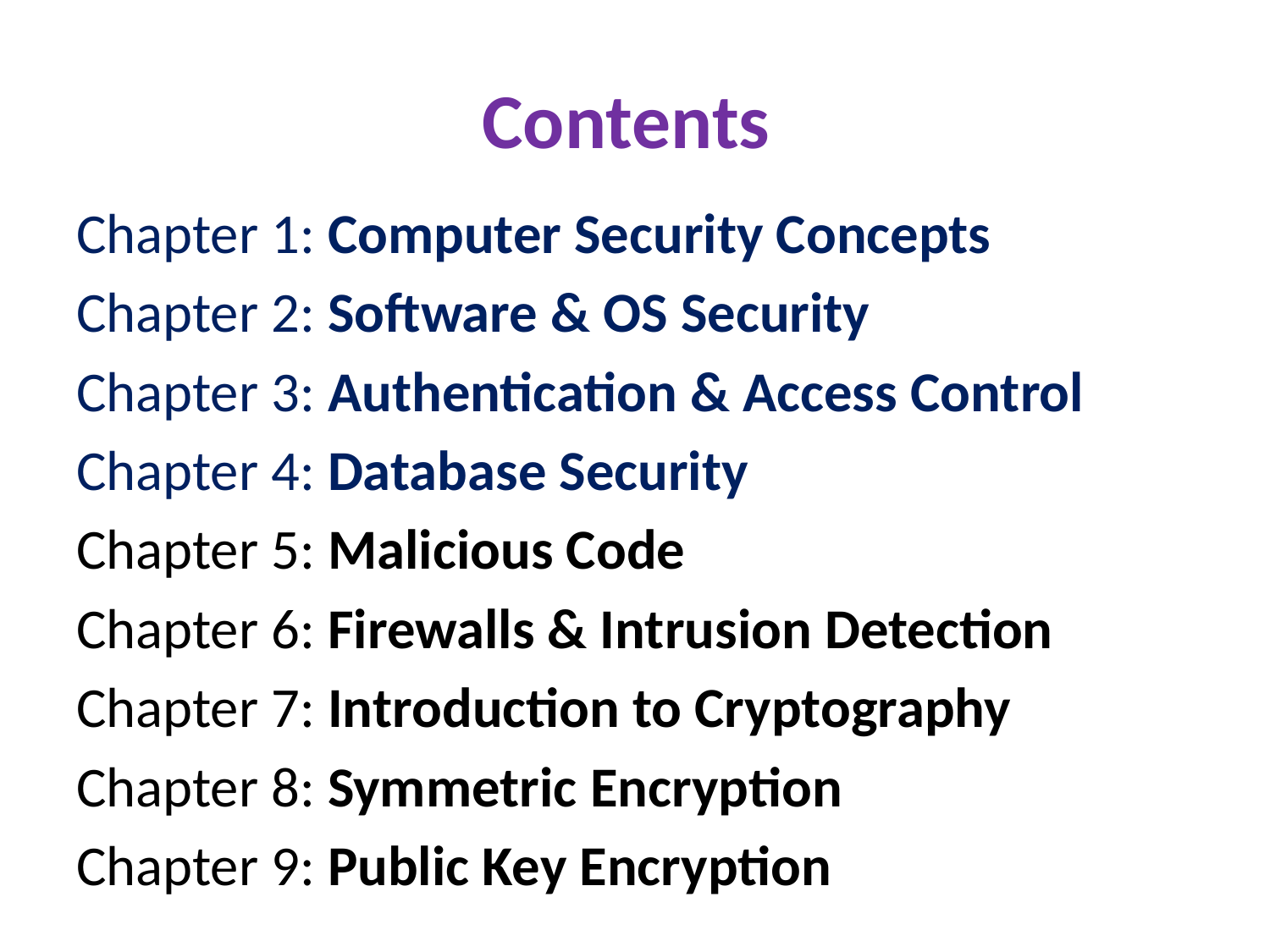

# Contents
Chapter 1: Computer Security Concepts
Chapter 2: Software & OS Security
Chapter 3: Authentication & Access Control
Chapter 4: Database Security
Chapter 5: Malicious Code
Chapter 6: Firewalls & Intrusion Detection
Chapter 7: Introduction to Cryptography
Chapter 8: Symmetric Encryption
Chapter 9: Public Key Encryption